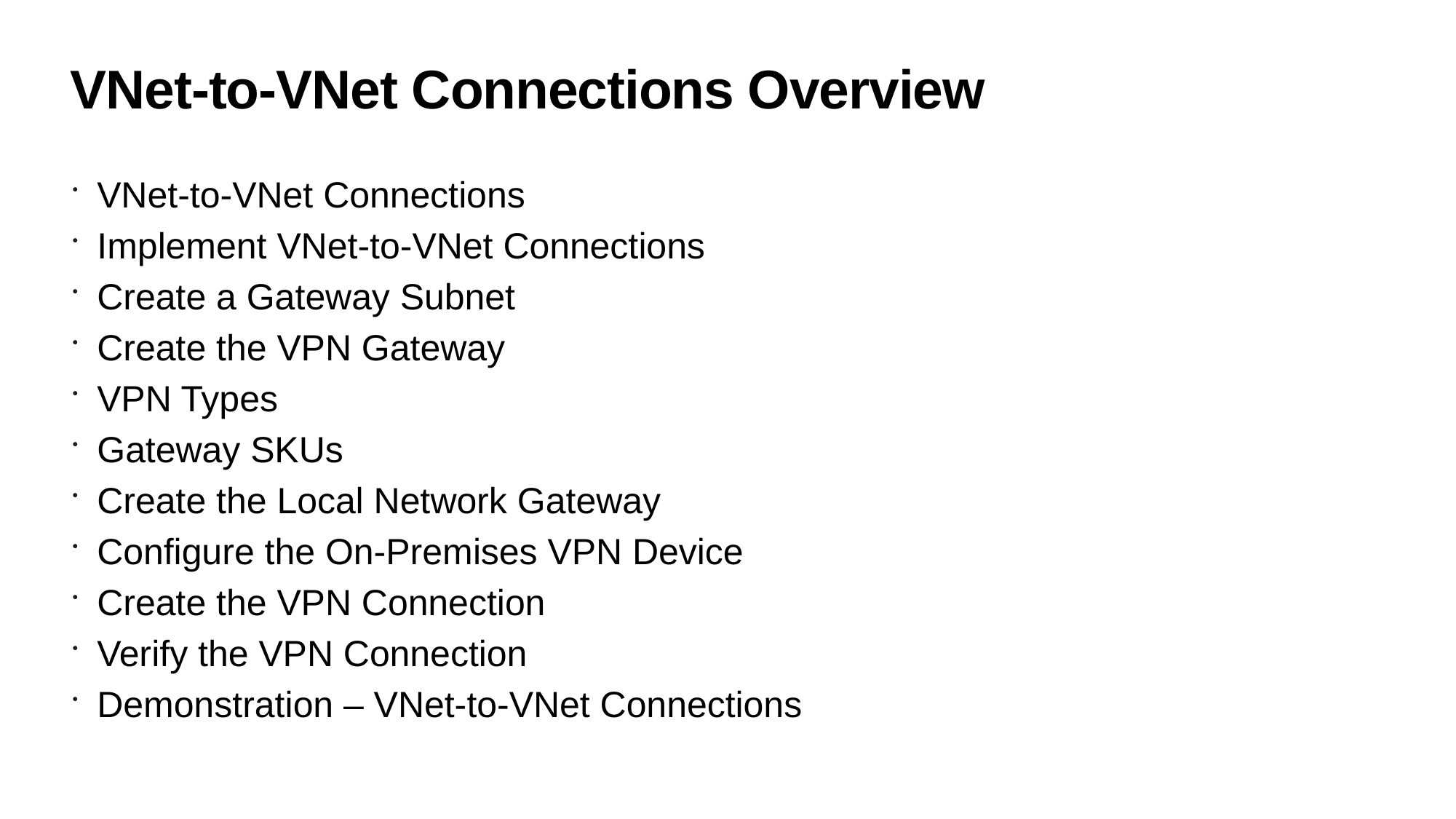

# VNet-to-VNet Connections Overview
VNet-to-VNet Connections
Implement VNet-to-VNet Connections
Create a Gateway Subnet
Create the VPN Gateway
VPN Types
Gateway SKUs
Create the Local Network Gateway
Configure the On-Premises VPN Device
Create the VPN Connection
Verify the VPN Connection
Demonstration – VNet-to-VNet Connections